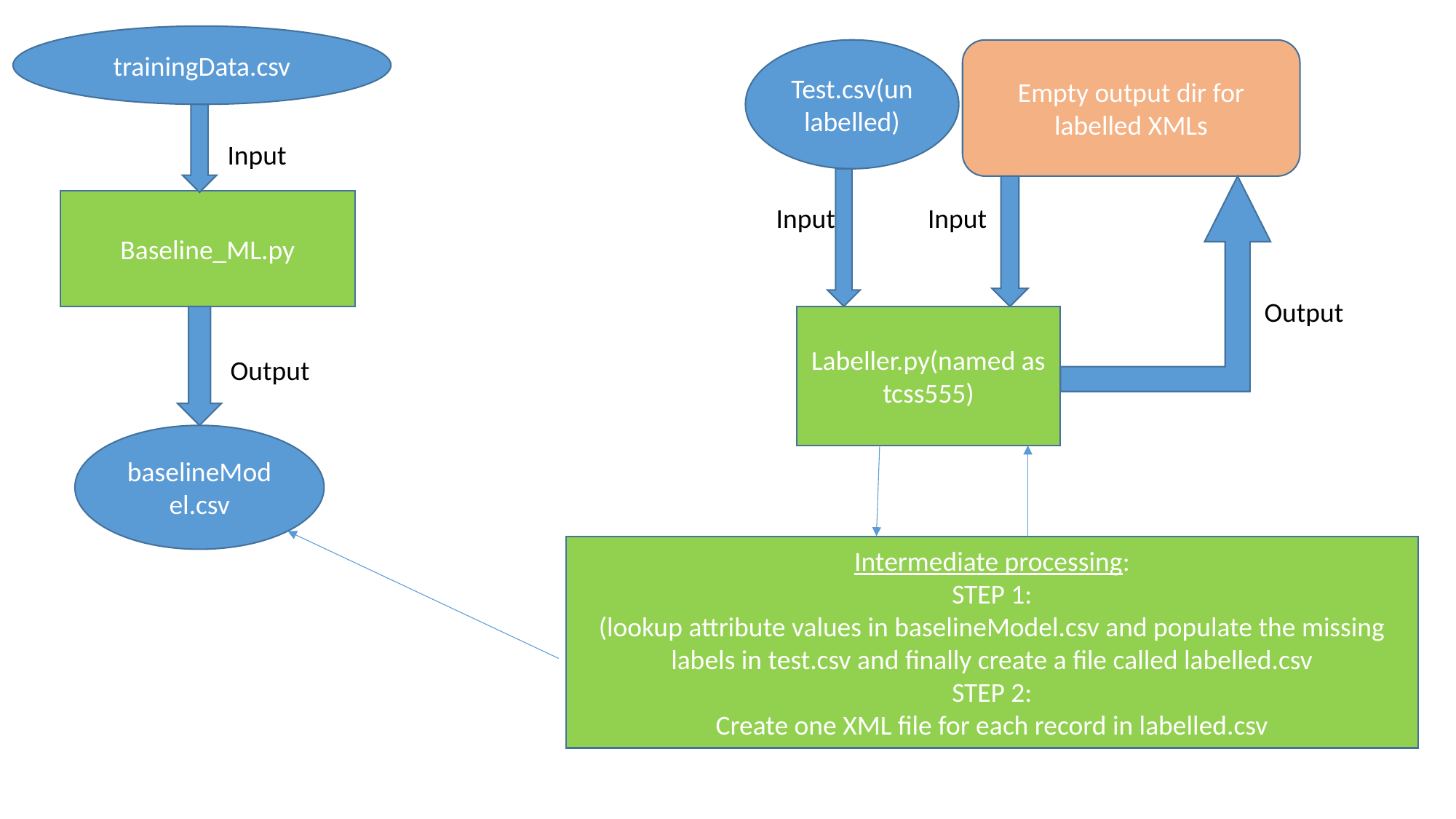

trainingData.csv

Input
Baseline_ML.py

Output
baselineModel.csv
Test.csv(un labelled)
Empty output dir for labelled XMLs

Input
Input
Output
Labeller.py(named as tcss555)
Intermediate processing:
STEP 1:
(lookup attribute values in baselineModel.csv and populate the missing labels in test.csv and finally create a file called labelled.csv
STEP 2:
Create one XML file for each record in labelled.csv